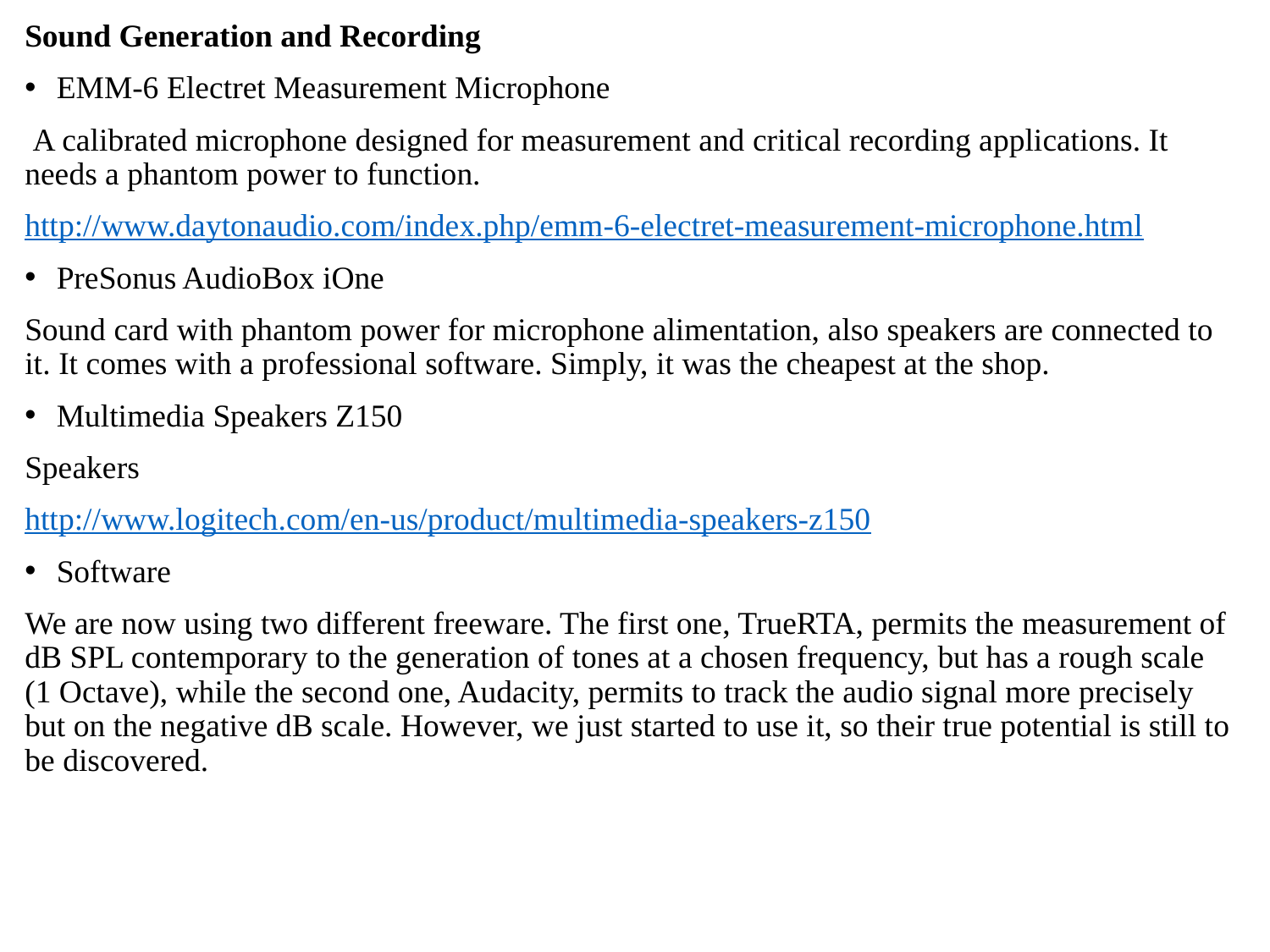

Sound Generation and Recording
EMM-6 Electret Measurement Microphone
 A calibrated microphone designed for measurement and critical recording applications. It needs a phantom power to function.
http://www.daytonaudio.com/index.php/emm-6-electret-measurement-microphone.html
PreSonus AudioBox iOne
Sound card with phantom power for microphone alimentation, also speakers are connected to it. It comes with a professional software. Simply, it was the cheapest at the shop.
Multimedia Speakers Z150
Speakers
http://www.logitech.com/en-us/product/multimedia-speakers-z150
Software
We are now using two different freeware. The first one, TrueRTA, permits the measurement of dB SPL contemporary to the generation of tones at a chosen frequency, but has a rough scale (1 Octave), while the second one, Audacity, permits to track the audio signal more precisely but on the negative dB scale. However, we just started to use it, so their true potential is still to be discovered.